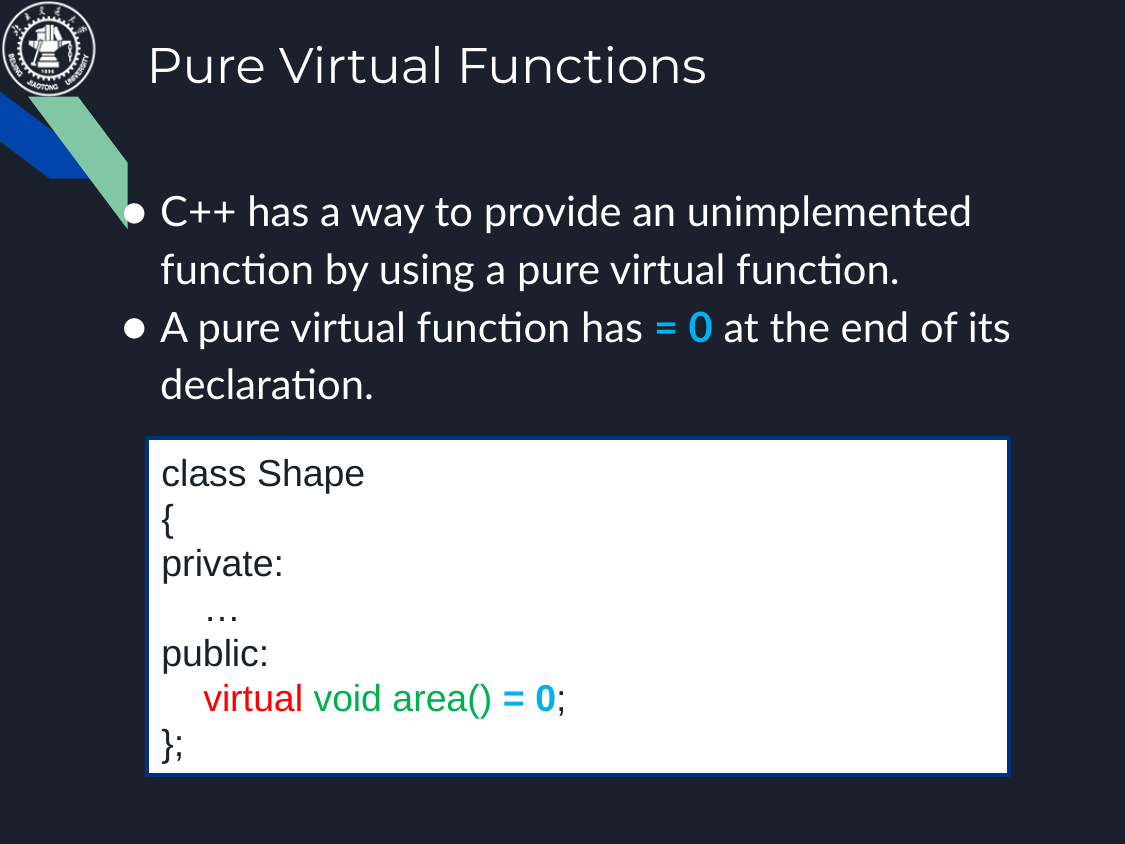

# Pure Virtual Functions
C++ has a way to provide an unimplemented function by using a pure virtual function.
A pure virtual function has = 0 at the end of its declaration.
class Shape
{
private:
    …
public:
    virtual void area() = 0;
};